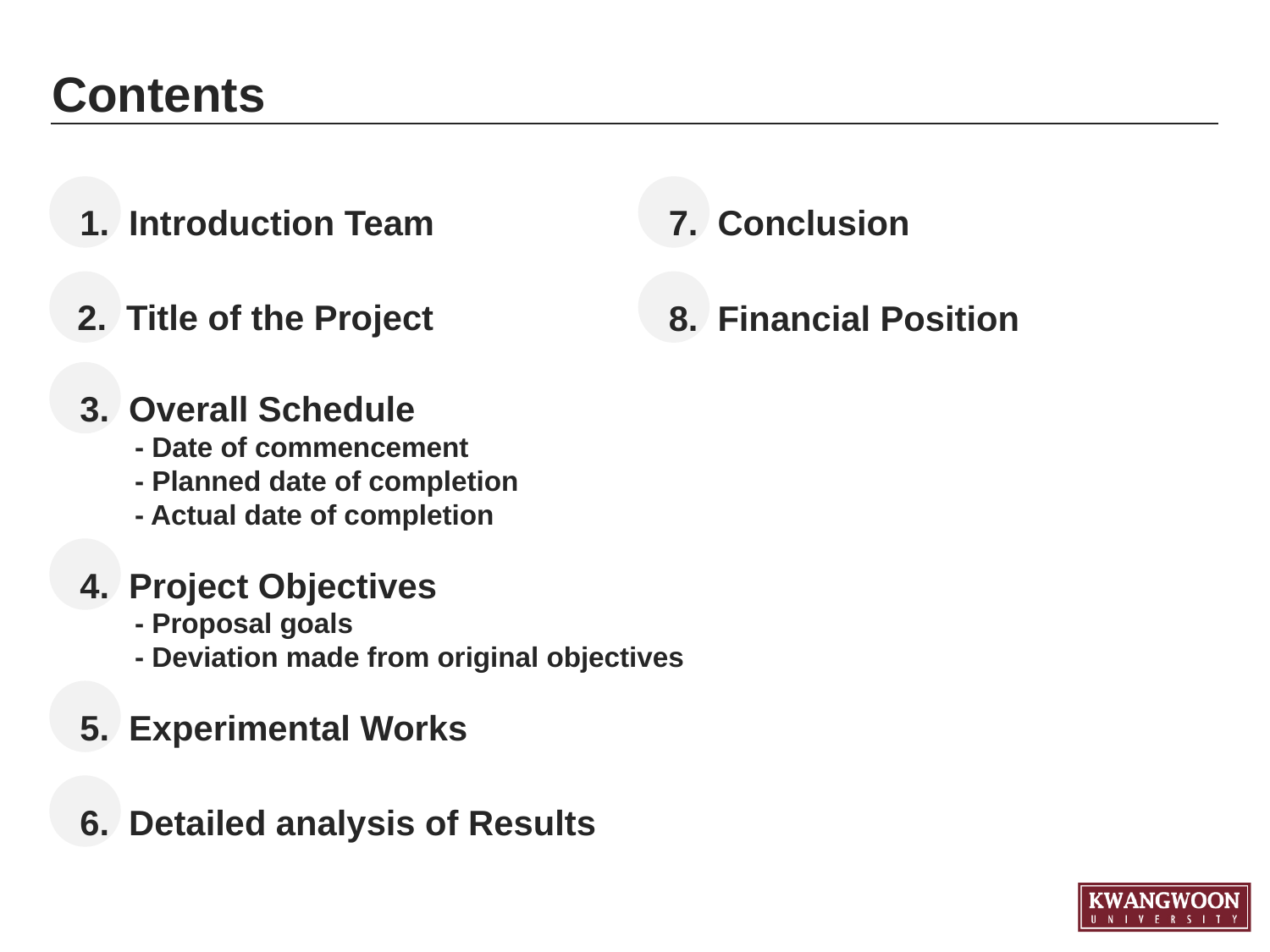

# Contents

1.  Introduction Team
7.  Conclusion

2.  Title of the Project
8.  Financial Position

3.  Overall Schedule
       - Date of commencement
       - Planned date of completion
       - Actual date of completion

4.  Project Objectives
       - Proposal goals
       - Deviation made from original objectives

5.  Experimental Works

6.  Detailed analysis of Results